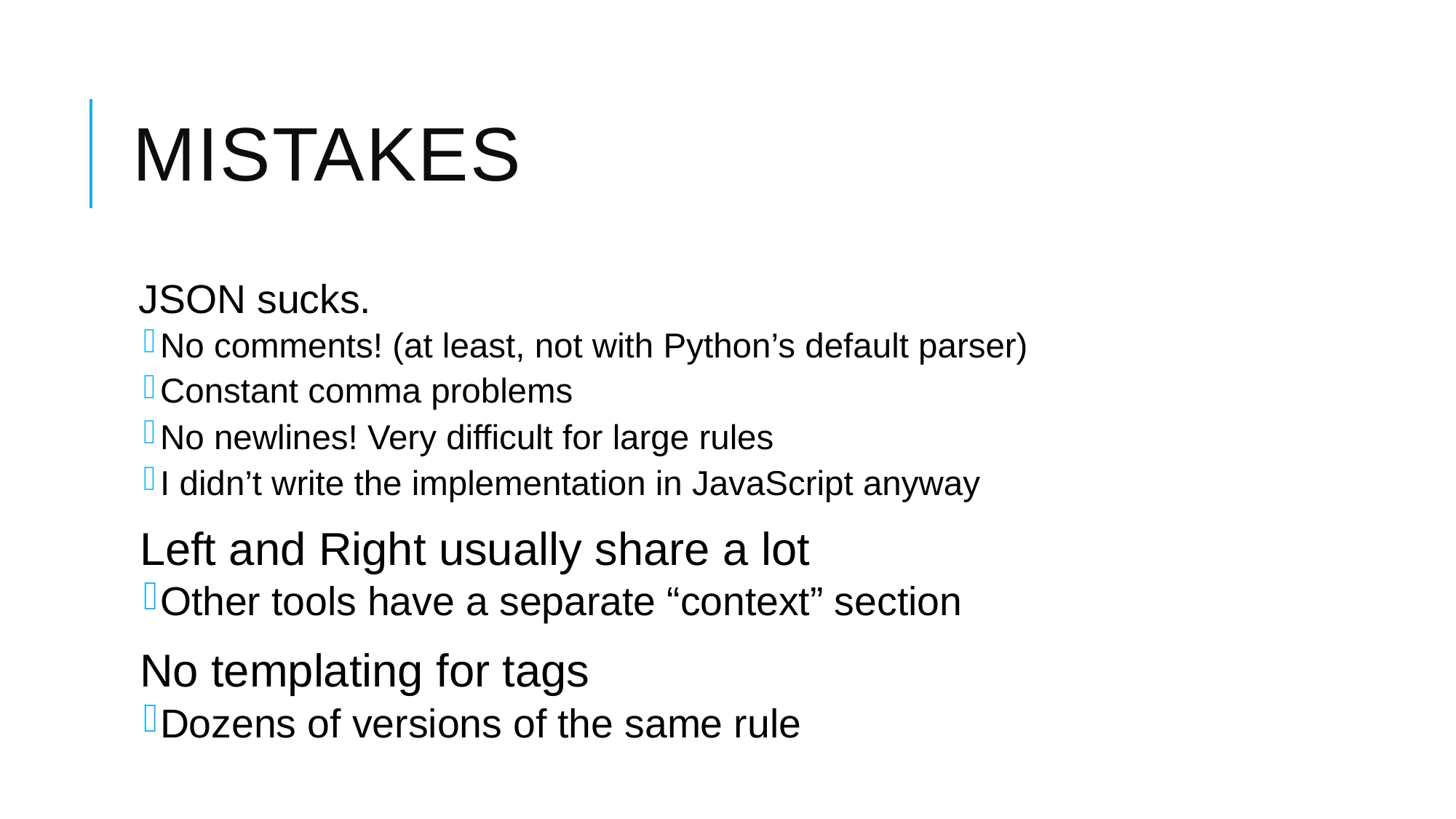

# Mistakes
JSON sucks.
No comments! (at least, not with Python’s default parser)
Constant comma problems
No newlines! Very difficult for large rules
I didn’t write the implementation in JavaScript anyway
Left and Right usually share a lot
Other tools have a separate “context” section
No templating for tags
Dozens of versions of the same rule